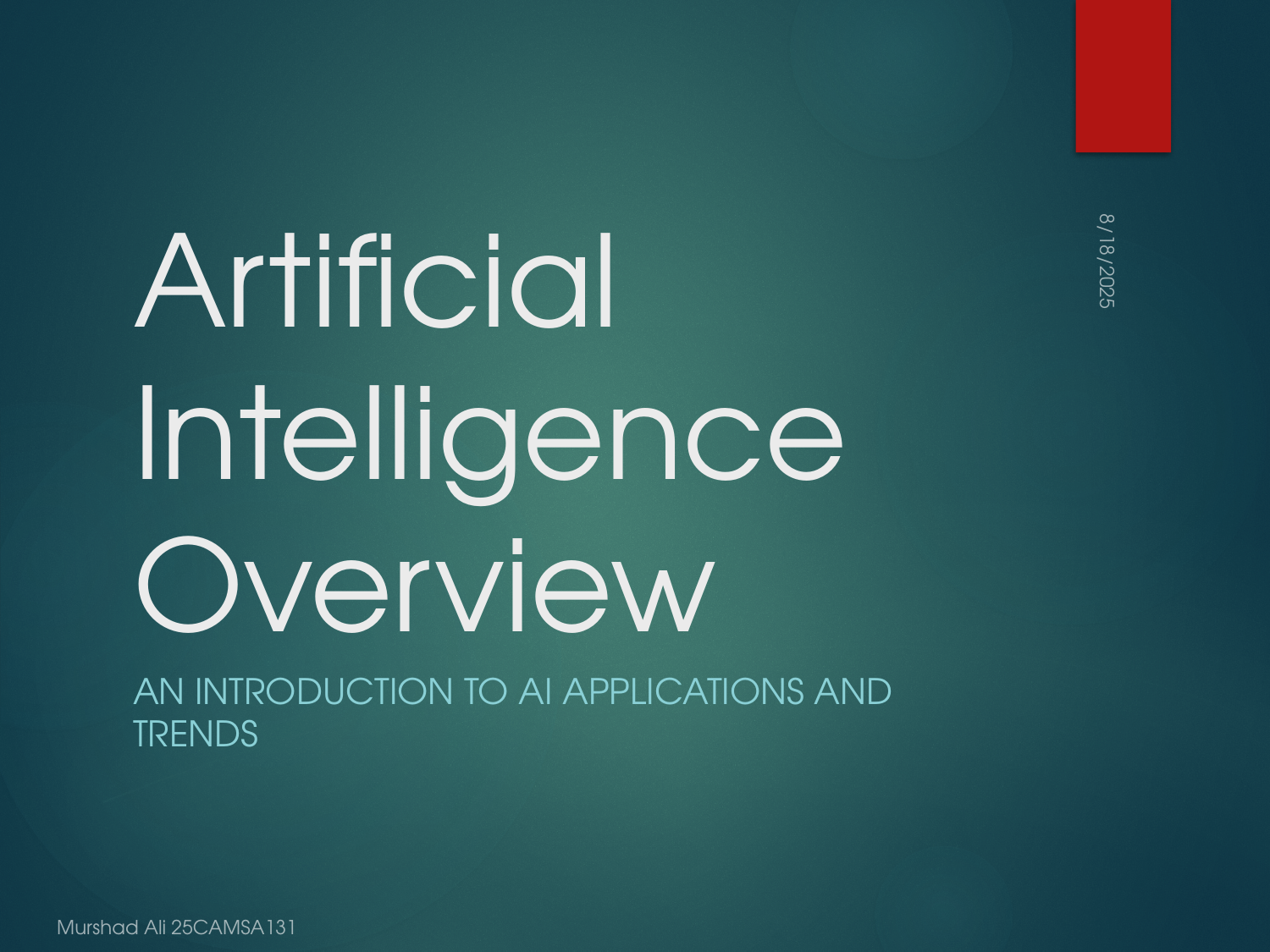

# Artificial Intelligence Overview
8/18/2025
An Introduction to AI Applications and Trends
Murshad Ali 25CAMSA131